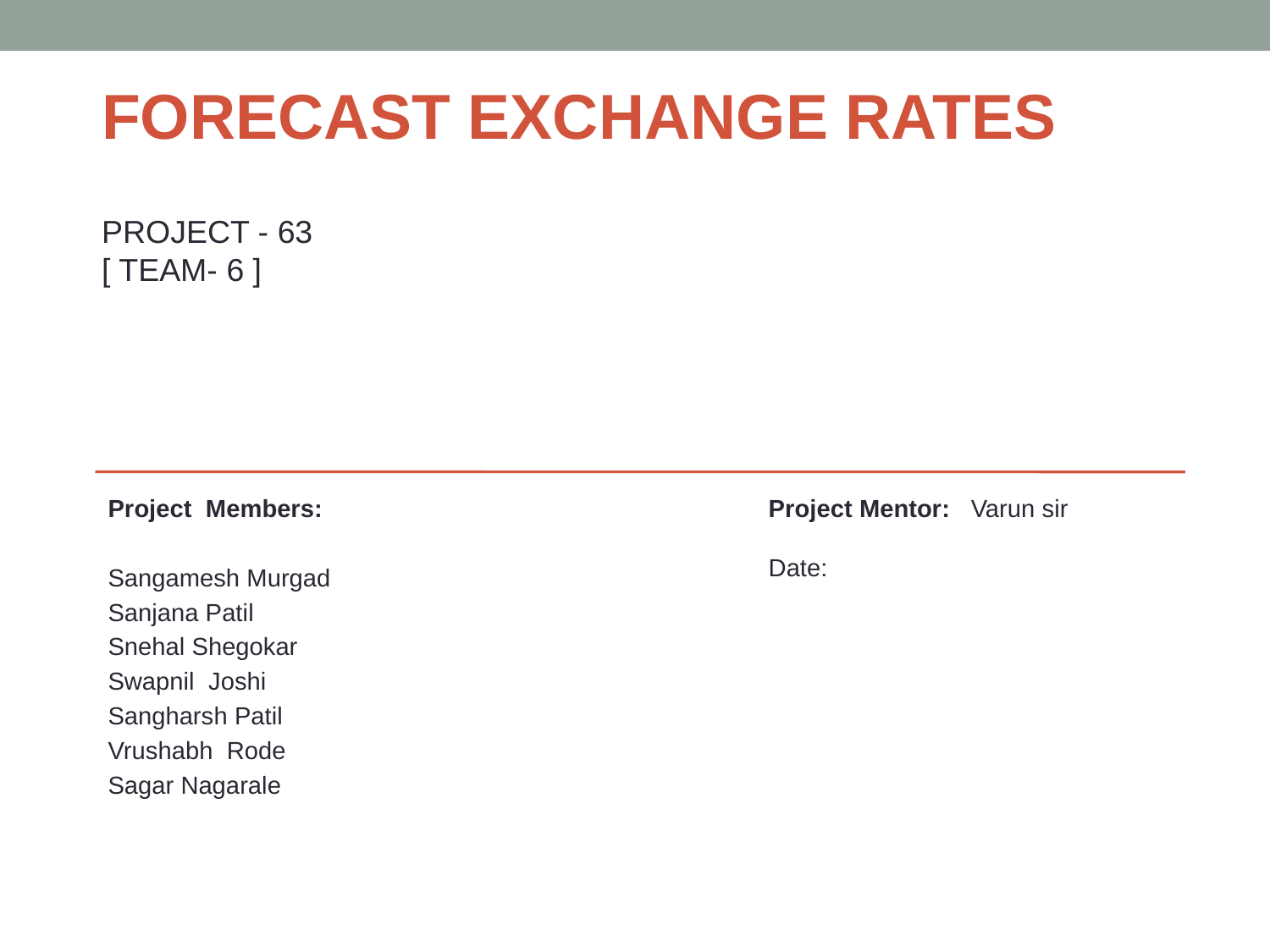

# FORECAST EXCHANGE RATES PROJECT - 63                                                                                          [ TEAM- 6 ]
Project  Members:

Sangamesh Murgad
Sanjana Patil
Snehal Shegokar
Swapnil  Joshi
Sangharsh Patil
Vrushabh  Rode
Sagar Nagarale
Project Mentor:   Varun sir

Date: